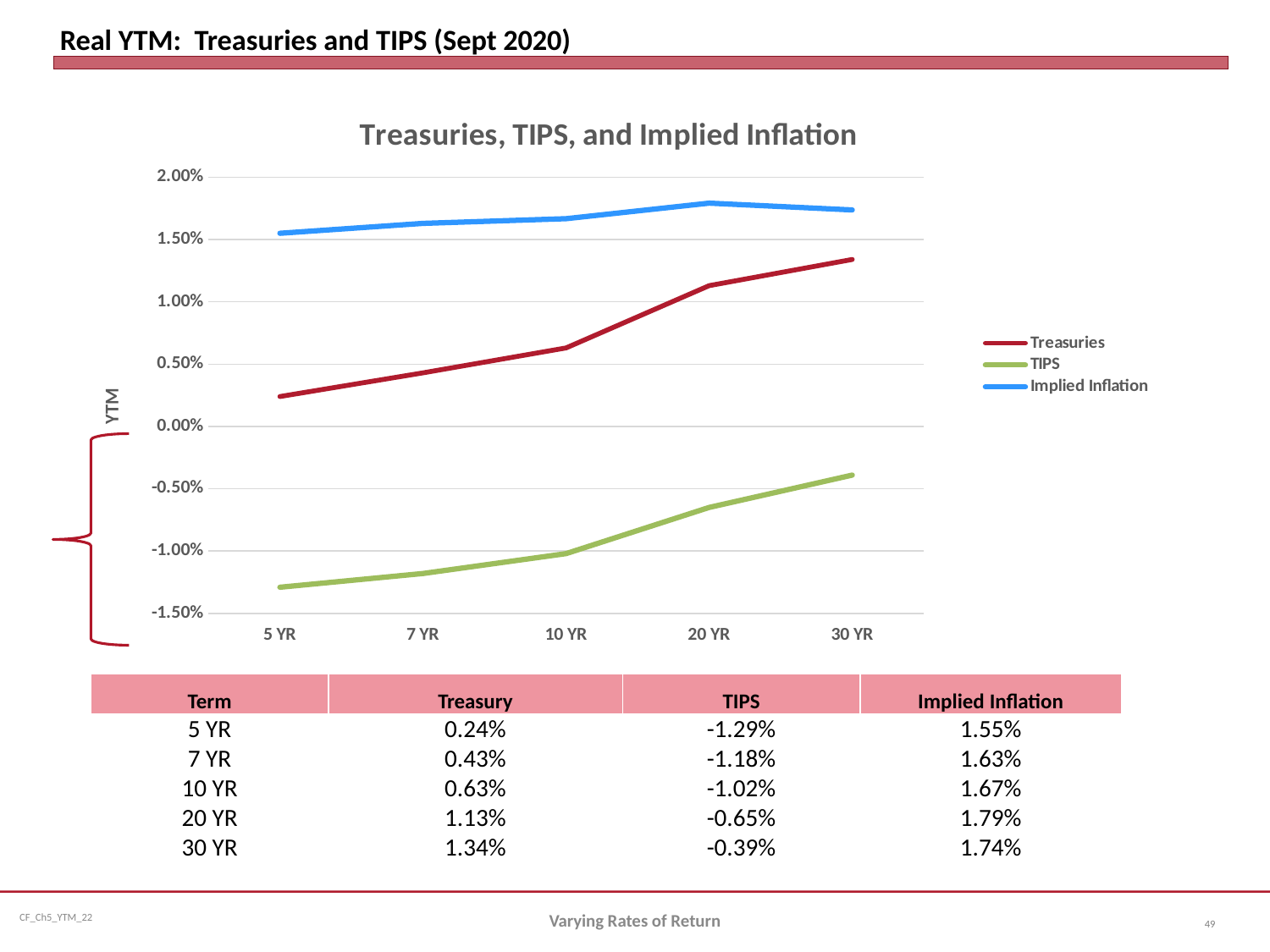

# Real YTM:  Treasuries and TIPS (Sept 2020)

### Chart: Treasuries, TIPS, and Implied Inflation

| Category |  |  |  |
|---|---|---|---|
| 5 YR | 0.0024 | -0.0129 | 0.01549994934657084 |
| 7 YR | 0.0043 | -0.0118 | 0.016292248532685738 |
| 10 YR | 0.0063 | -0.0102 | 0.01667003435037384 |
| 20 YR | 0.0113 | -0.0065 | 0.01791645697030697 |
| 30 YR | 0.0134 | -0.0039 | 0.01736773416323678 |
| Term | Treasury | TIPS | Implied Inflation |
| --- | --- | --- | --- |
| 5 YR | 0.24% | -1.29% | 1.55% |
| 7 YR | 0.43% | -1.18% | 1.63% |
| 10 YR | 0.63% | -1.02% | 1.67% |
| 20 YR | 1.13% | -0.65% | 1.79% |
| 30 YR | 1.34% | -0.39% | 1.74% |
Varying Rates of Return
49